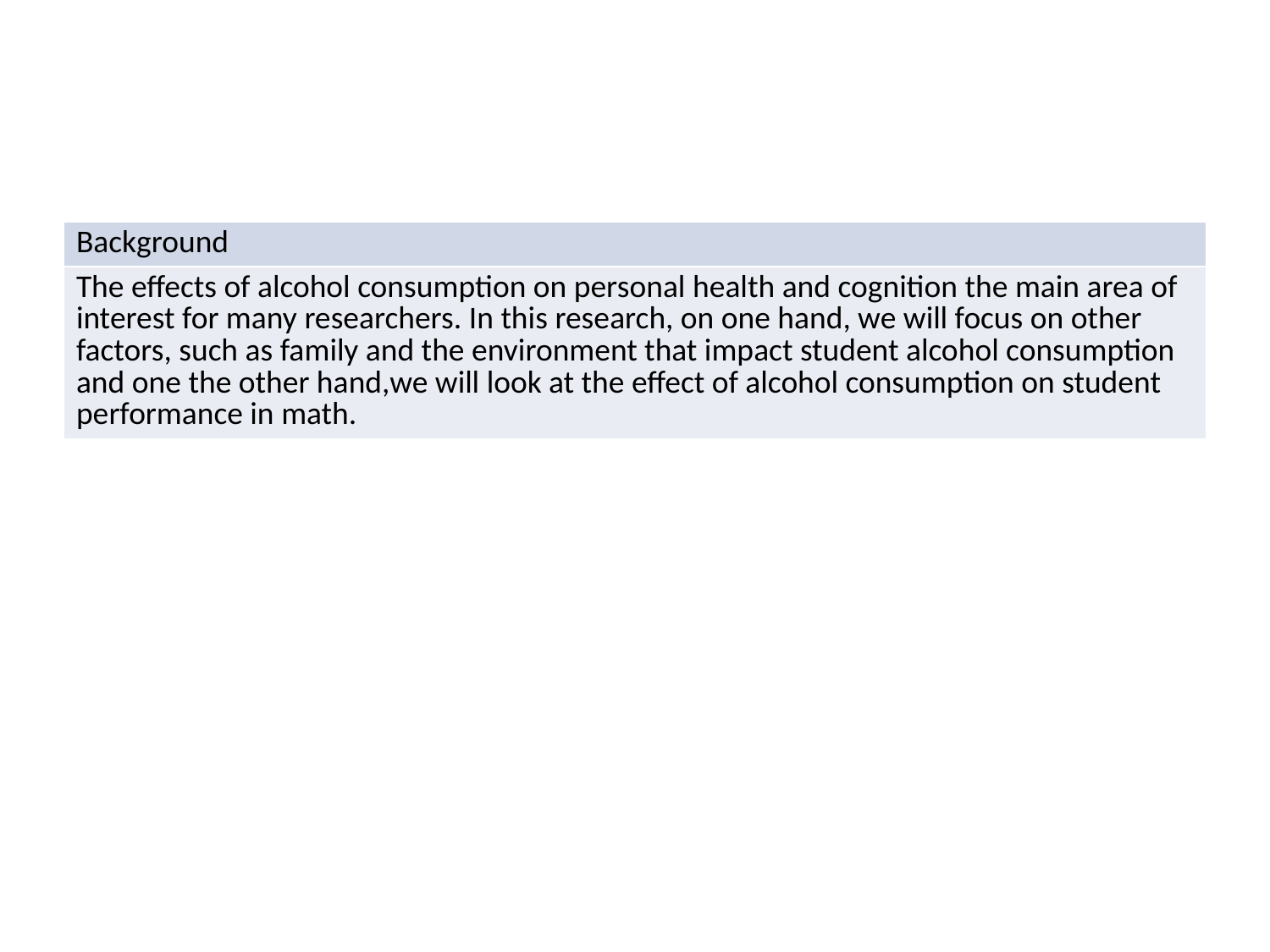

| Background |
| --- |
| The effects of alcohol consumption on personal health and cognition the main area of interest for many researchers. In this research, on one hand, we will focus on other factors, such as family and the environment that impact student alcohol consumption and one the other hand,we will look at the effect of alcohol consumption on student performance in math. |